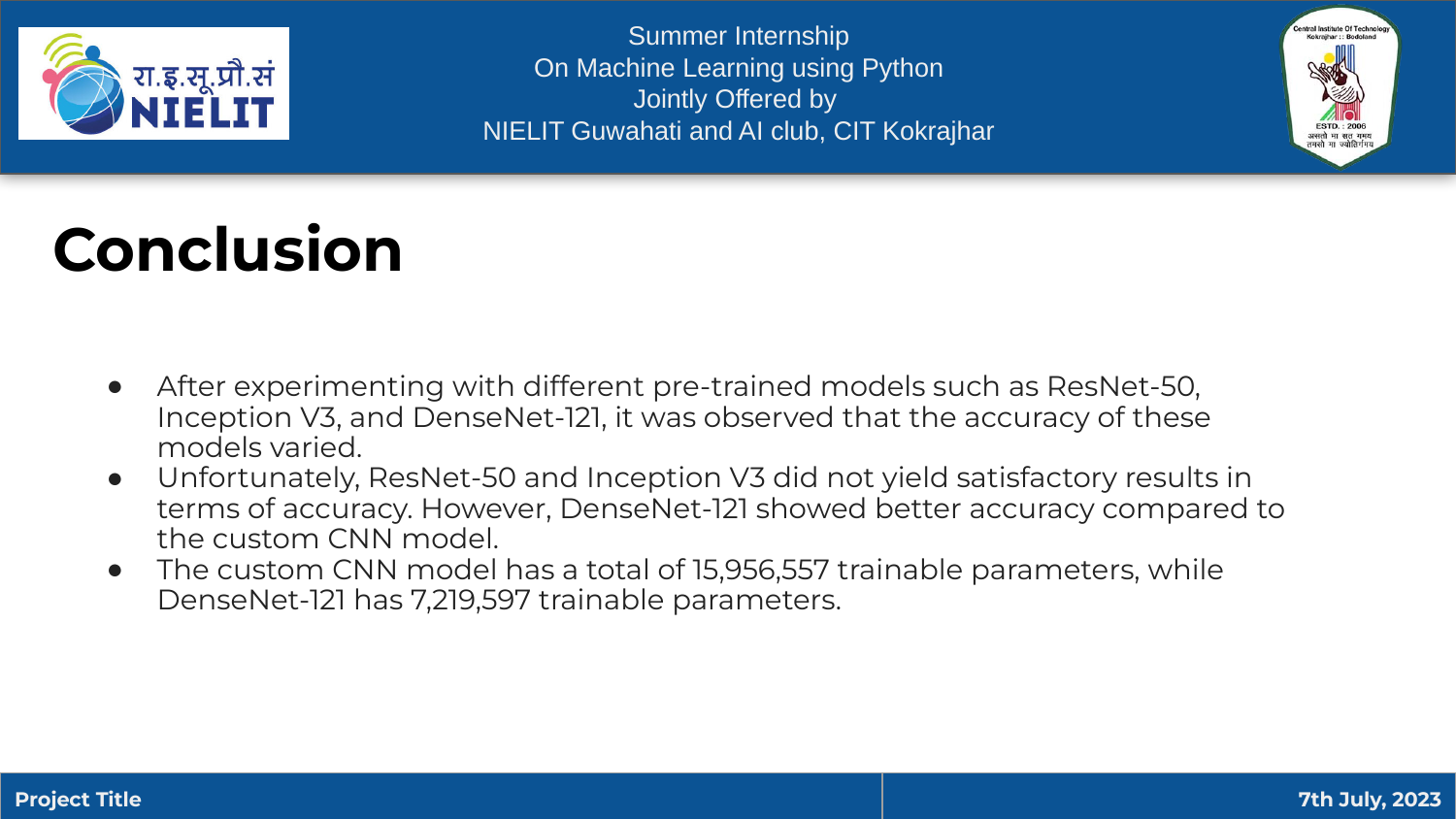

Conclusion
After experimenting with different pre-trained models such as ResNet-50, Inception V3, and DenseNet-121, it was observed that the accuracy of these models varied.
Unfortunately, ResNet-50 and Inception V3 did not yield satisfactory results in terms of accuracy. However, DenseNet-121 showed better accuracy compared to the custom CNN model.
The custom CNN model has a total of 15,956,557 trainable parameters, while DenseNet-121 has 7,219,597 trainable parameters.